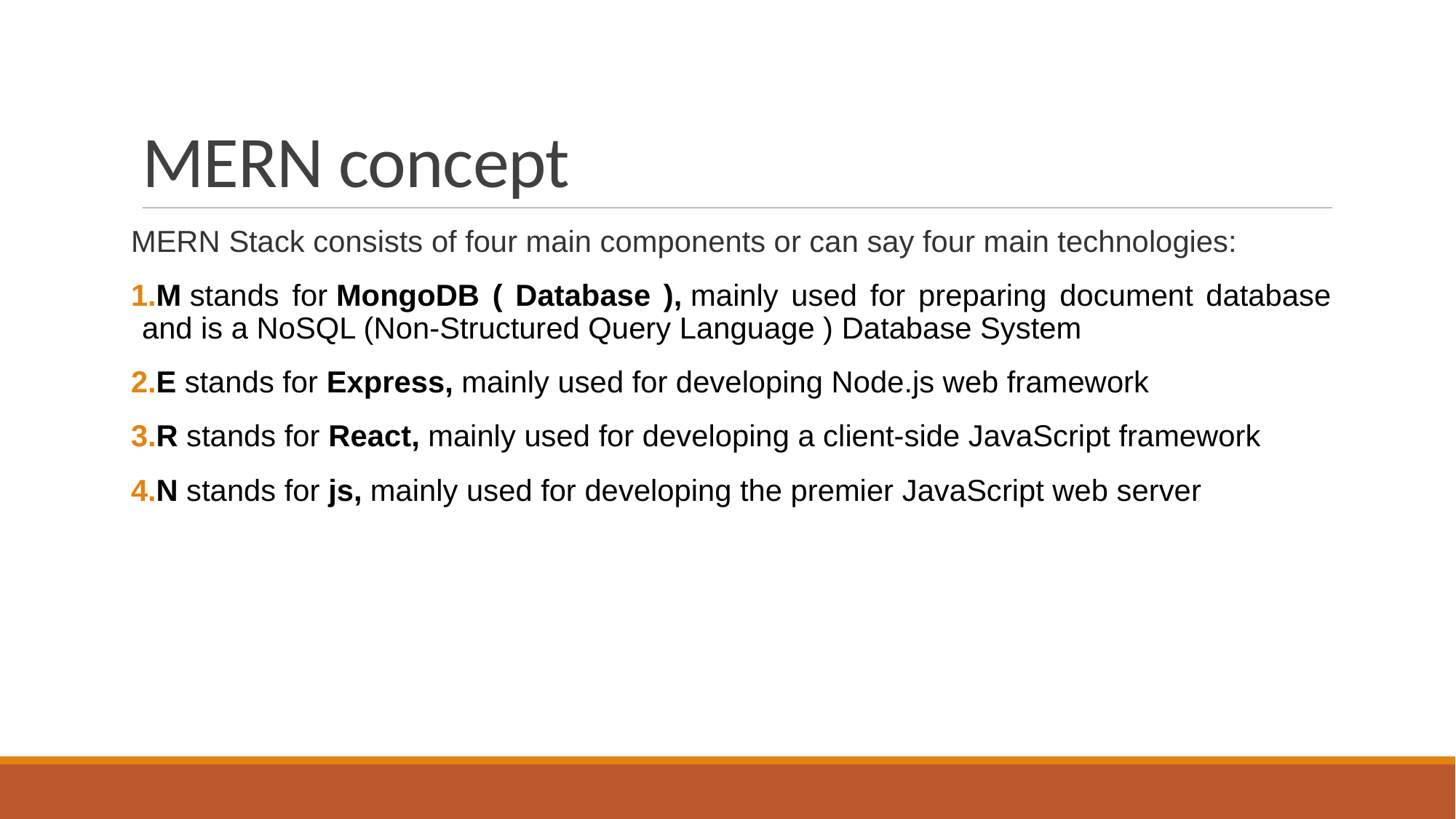

# MERN concept
MERN Stack consists of four main components or can say four main technologies:
M stands for MongoDB ( Database ), mainly used for preparing document database and is a NoSQL (Non-Structured Query Language ) Database System
E stands for Express, mainly used for developing Node.js web framework
R stands for React, mainly used for developing a client-side JavaScript framework
N stands for js, mainly used for developing the premier JavaScript web server